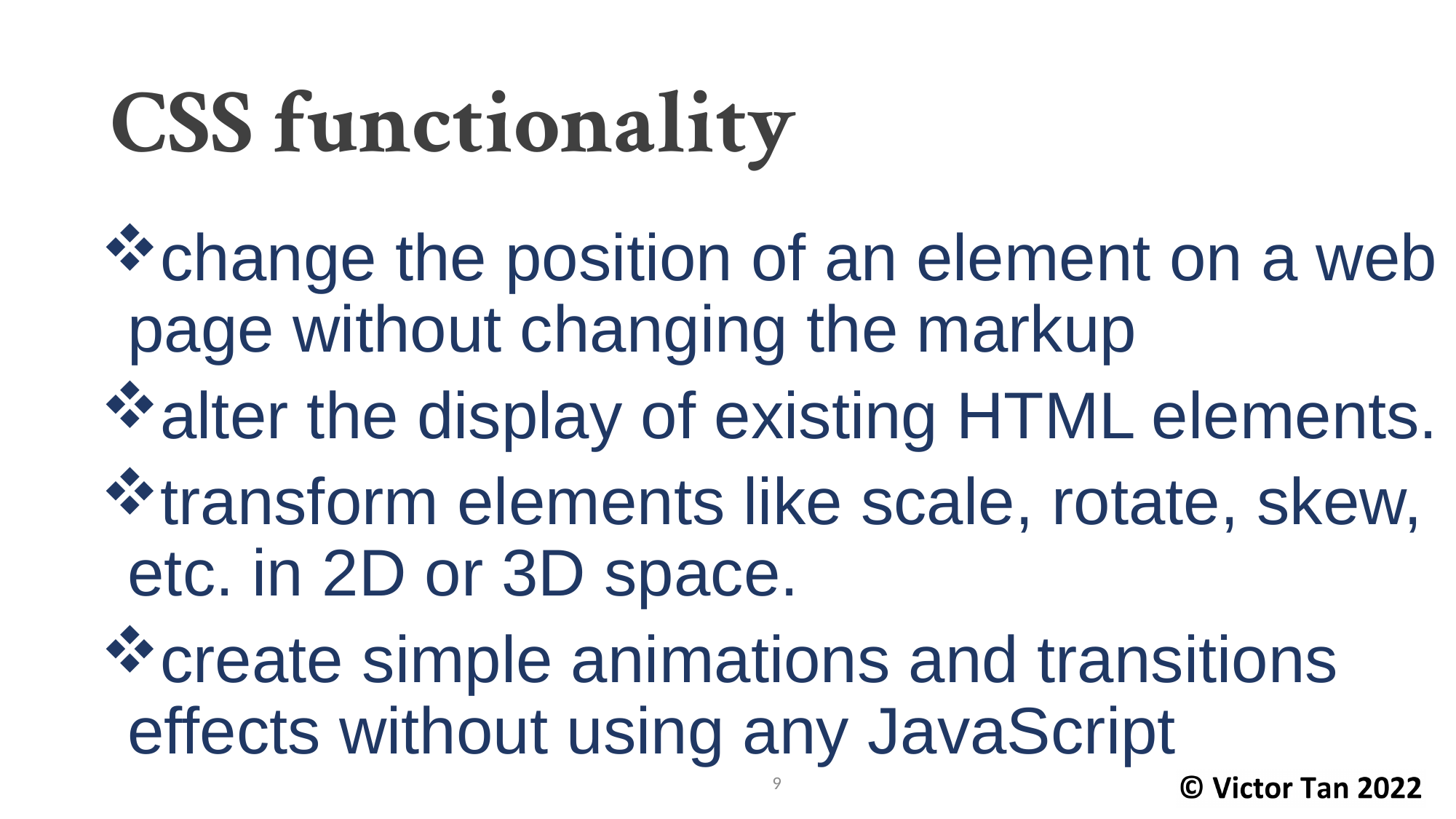

# CSS functionality
change the position of an element on a web page without changing the markup
alter the display of existing HTML elements.
transform elements like scale, rotate, skew, etc. in 2D or 3D space.
create simple animations and transitions effects without using any JavaScript
9